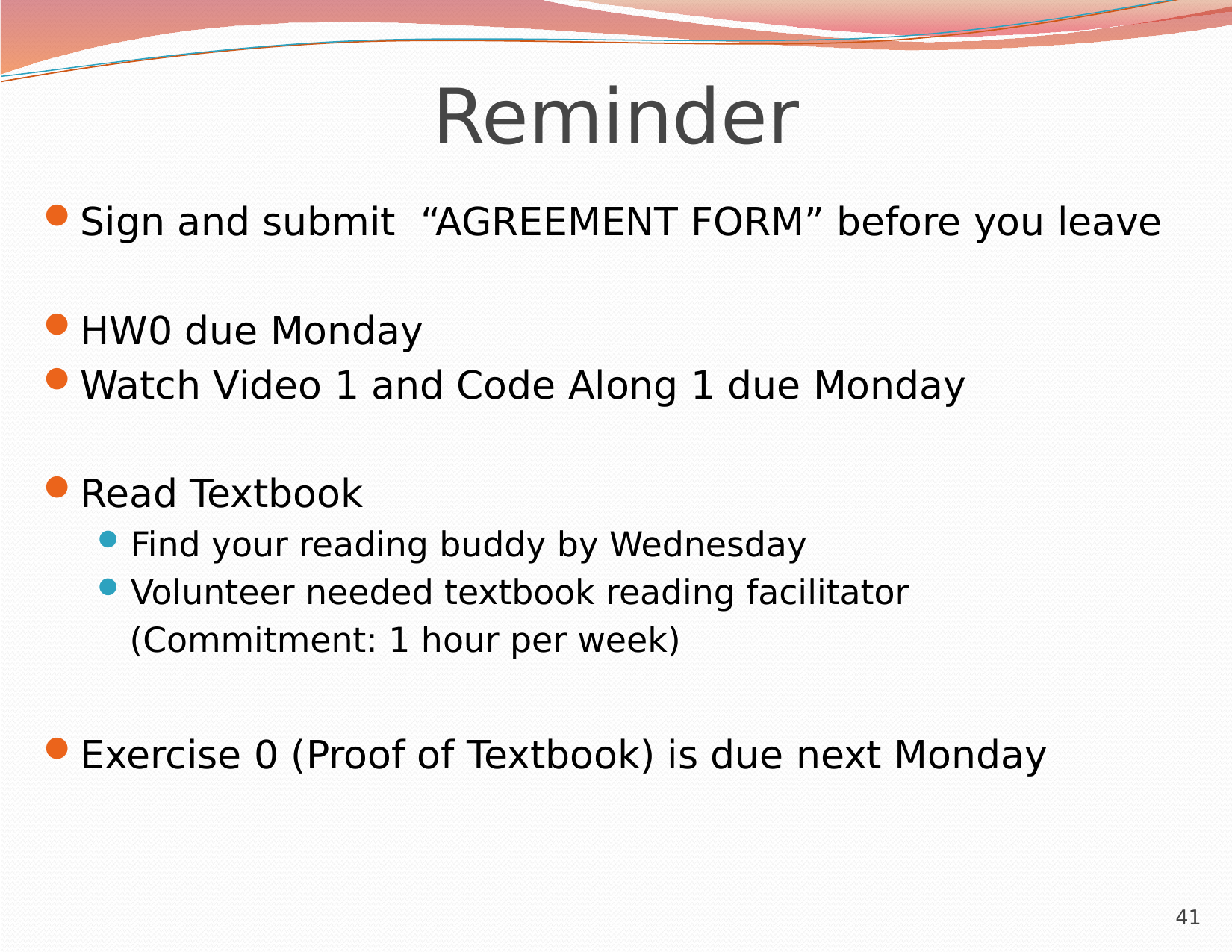

# Reminder
Sign and submit  “AGREEMENT FORM” before you leave

HW0 due Monday
Watch Video 1 and Code Along 1 due Monday

Read Textbook
Find your reading buddy by Wednesday
Volunteer needed textbook reading facilitator
   (Commitment: 1 hour per week)

Exercise 0 (Proof of Textbook) is due next Monday